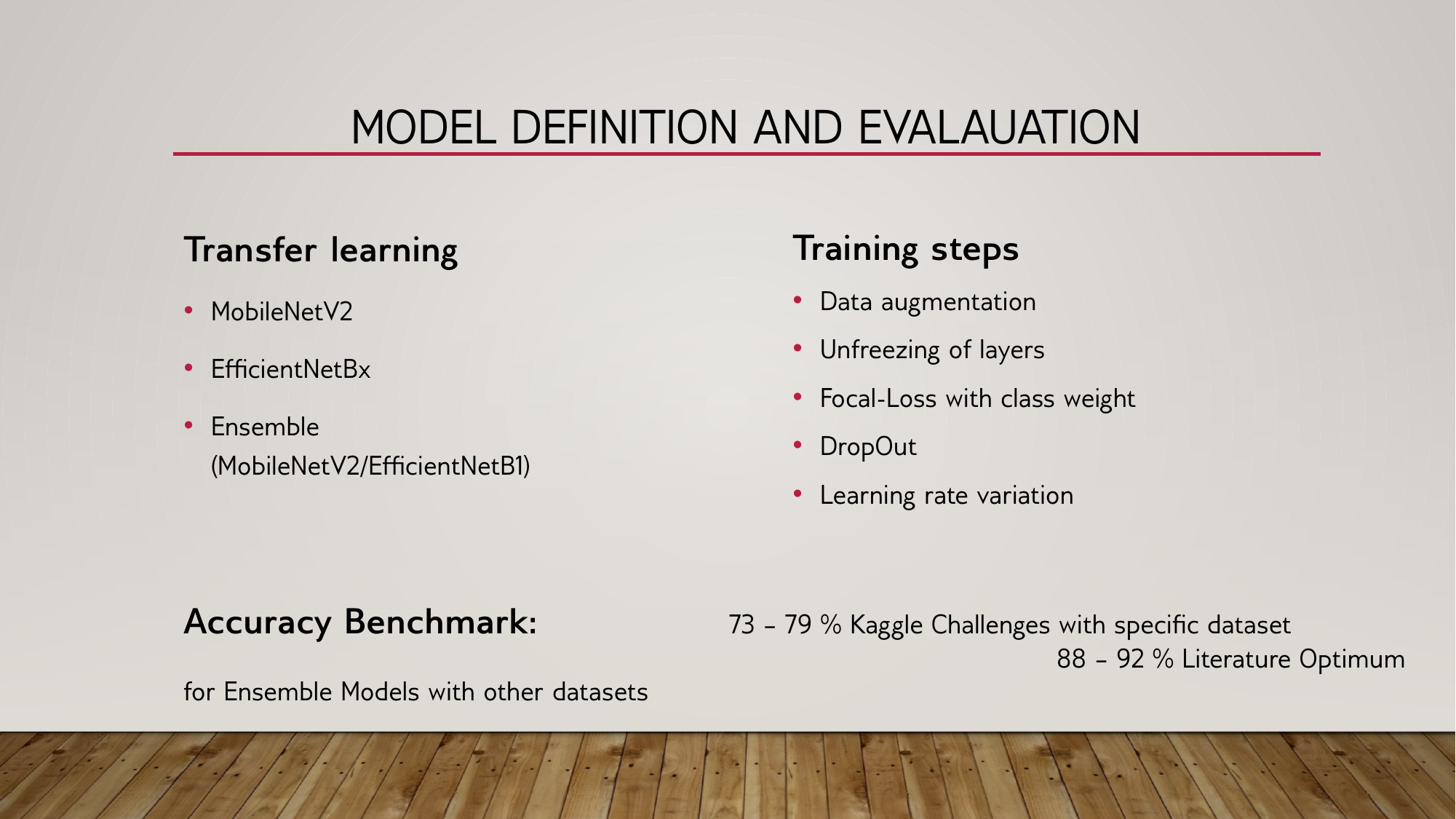

# MODEL DEFINITION AND EVALAUATION
Training steps
Data augmentation
Unfreezing of layers
Focal-Loss with class weight
DropOut
Learning rate variation

Transfer learning
MobileNetV2
EfficientNetBx
Ensemble 				 (MobileNetV2/EfficientNetB1)

Accuracy Benchmark:		73 – 79 % Kaggle Challenges with specific dataset
								88 – 92 % Literature Optimum for Ensemble Models with other datasets